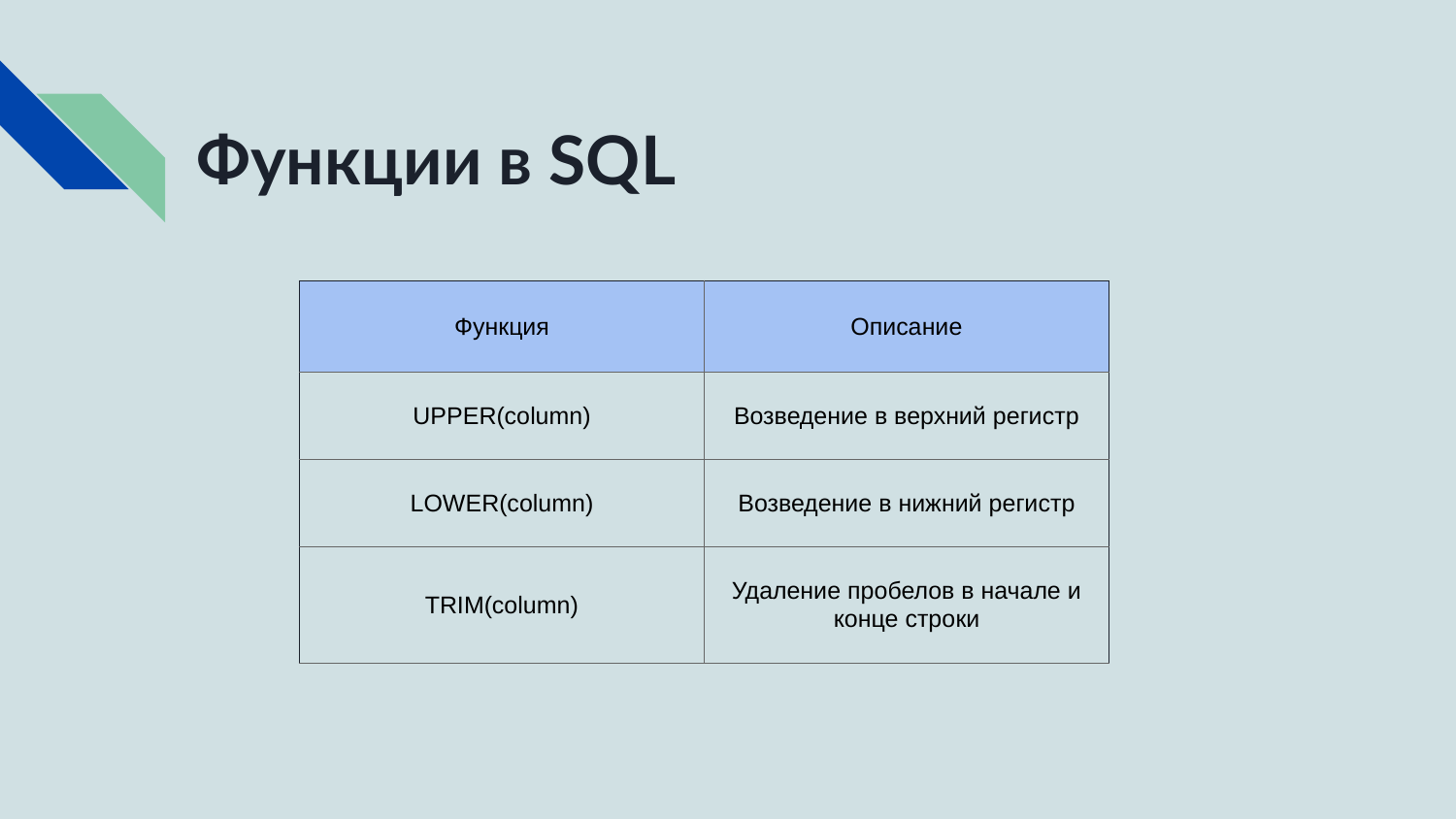

# Функции в SQL

| Функция | Описание |
| --- | --- |
| UPPER(column) | Возведение в верхний регистр |
| LOWER(column) | Возведение в нижний регистр |
| TRIM(column) | Удаление пробелов в начале и конце строки |